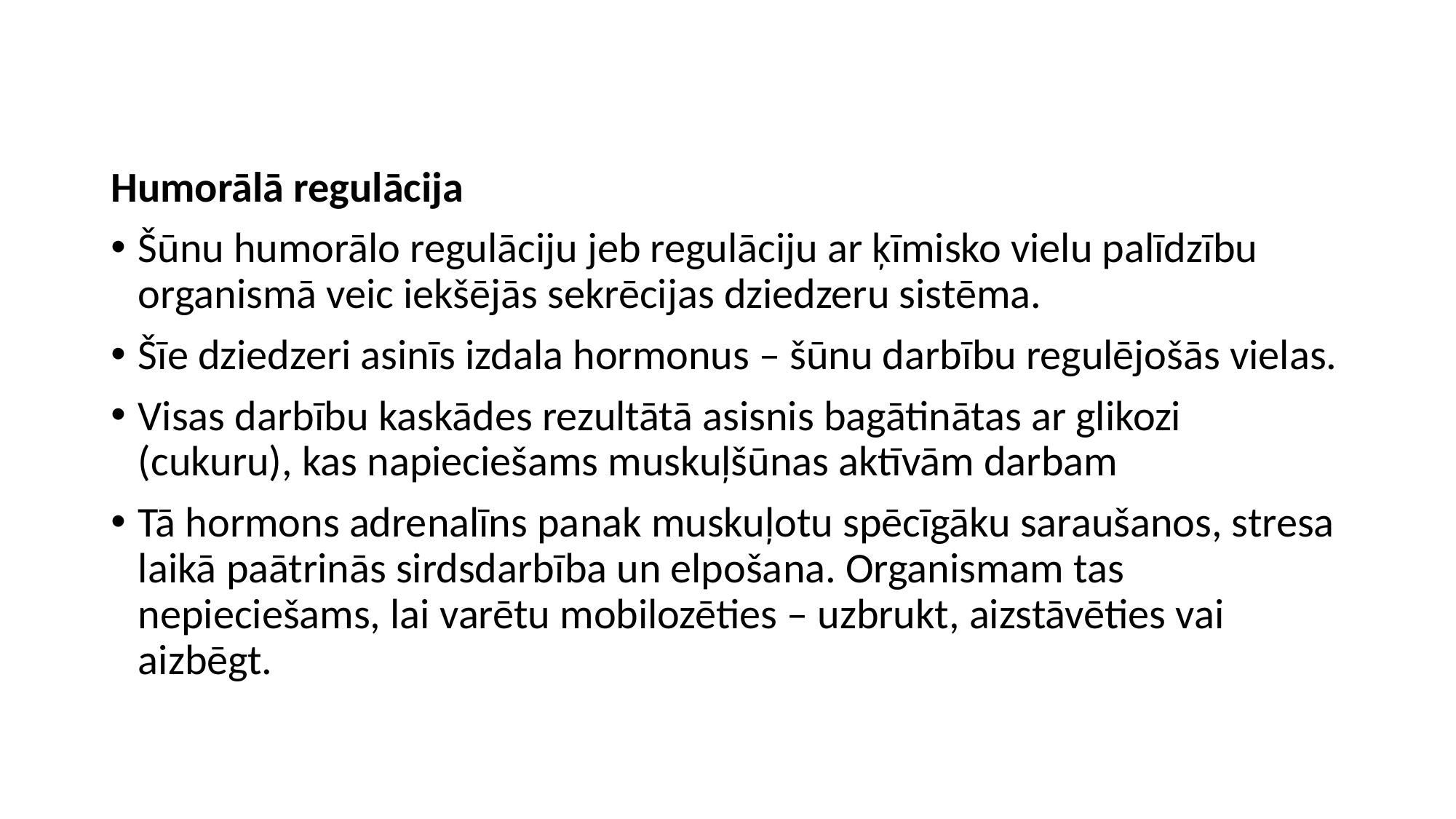

Humorālā regulācija
Šūnu humorālo regulāciju jeb regulāciju ar ķīmisko vielu palīdzību organismā veic iekšējās sekrēcijas dziedzeru sistēma.
Šīe dziedzeri asinīs izdala hormonus – šūnu darbību regulējošās vielas.
Visas darbību kaskādes rezultātā asisnis bagātinātas ar glikozi (cukuru), kas napieciešams muskuļšūnas aktīvām darbam
Tā hormons adrenalīns panak muskuļotu spēcīgāku saraušanos, stresa laikā paātrinās sirdsdarbība un elpošana. Organismam tas nepieciešams, lai varētu mobilozēties – uzbrukt, aizstāvēties vai aizbēgt.